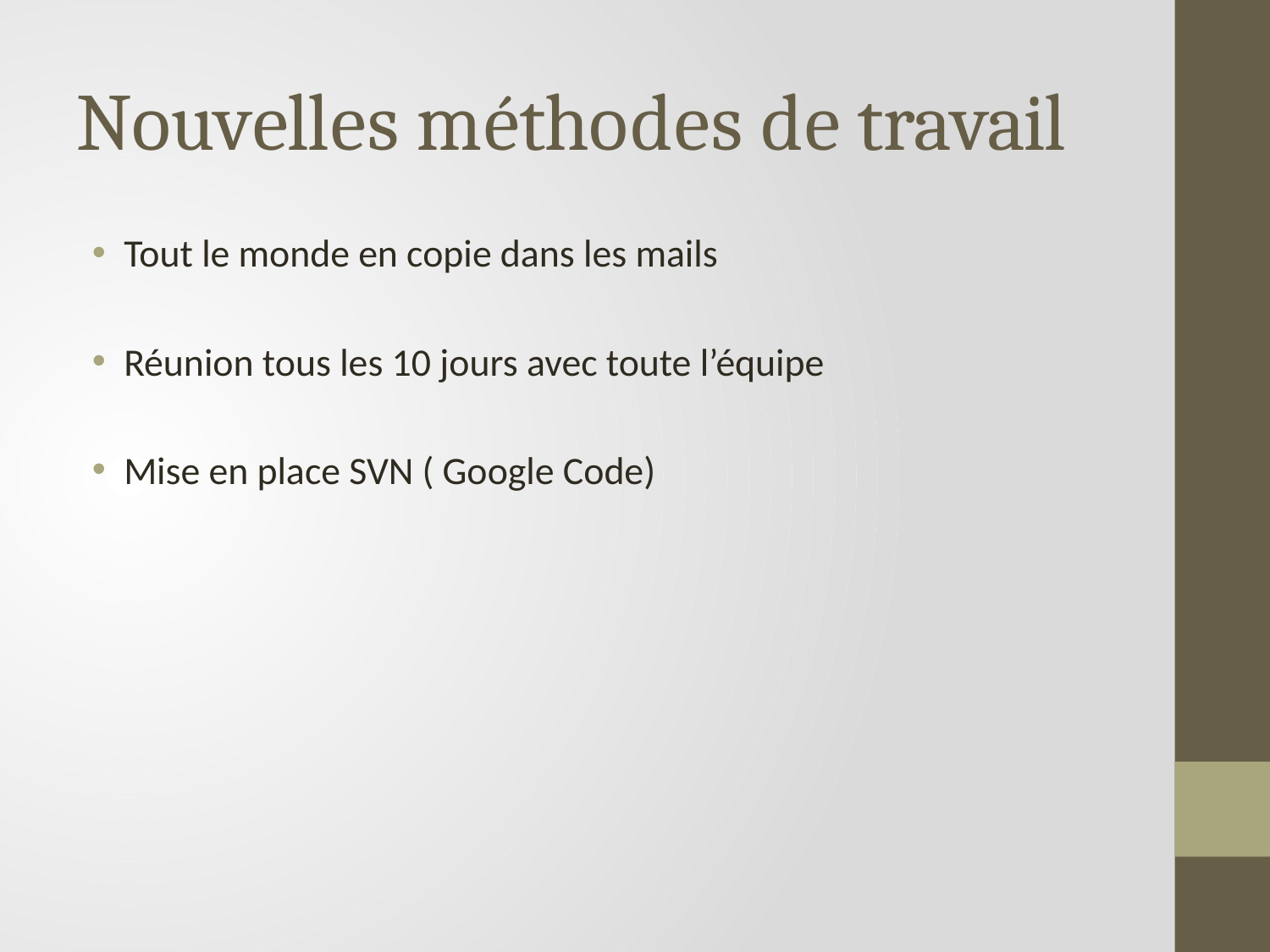

# Nouvelles méthodes de travail
Tout le monde en copie dans les mails

Réunion tous les 10 jours avec toute l’équipe

Mise en place SVN ( Google Code)